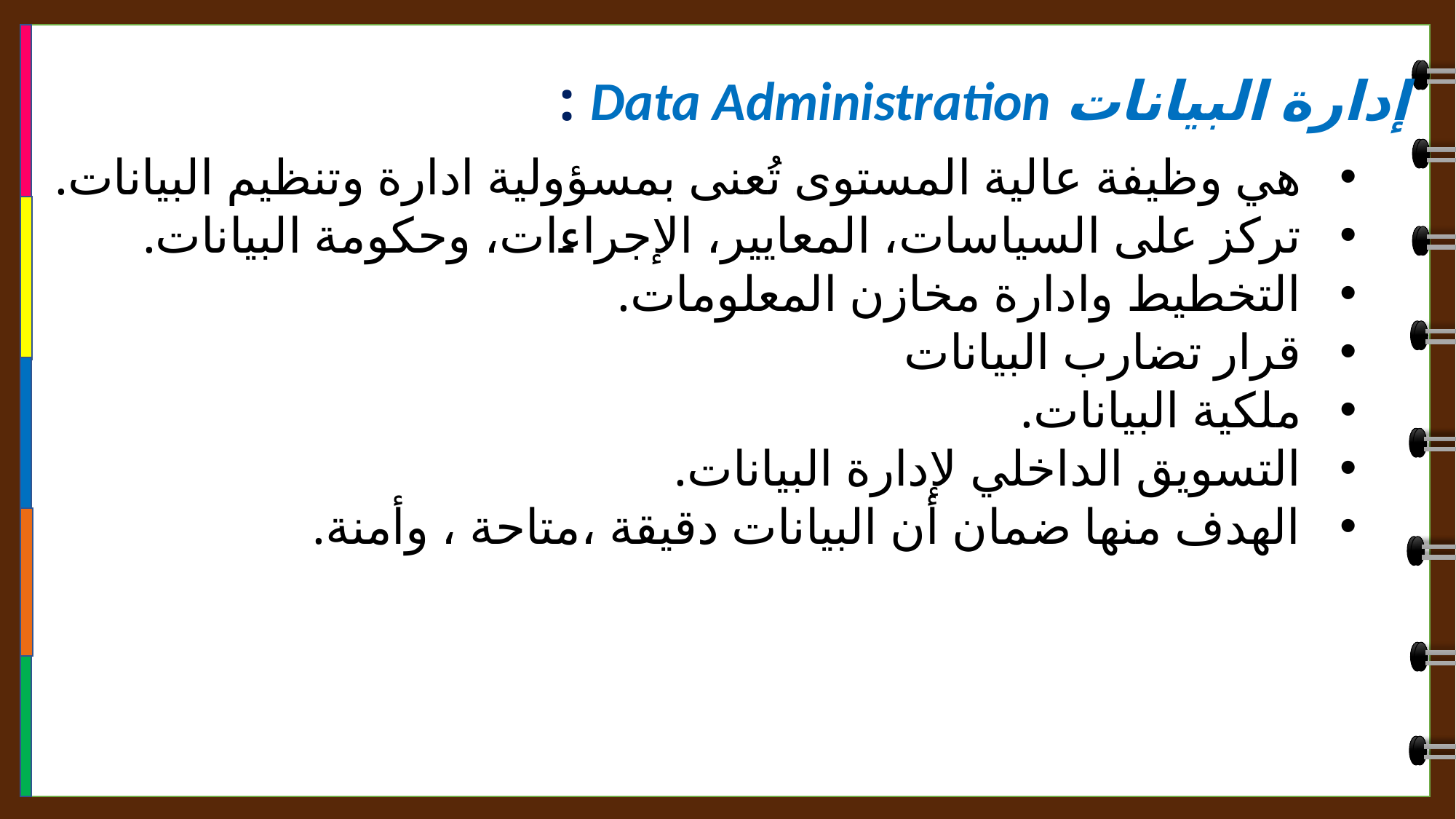

إدارة البيانات Data Administration :

هي وظيفة عالية المستوى تُعنى بمسؤولية ادارة وتنظيم البيانات.
تركز على السياسات، المعايير، الإجراءات، وحكومة البيانات.
التخطيط وادارة مخازن المعلومات.
قرار تضارب البيانات
ملكية البيانات.
التسويق الداخلي لإدارة البيانات.
الهدف منها ضمان أن البيانات دقيقة ،متاحة ، وأمنة.